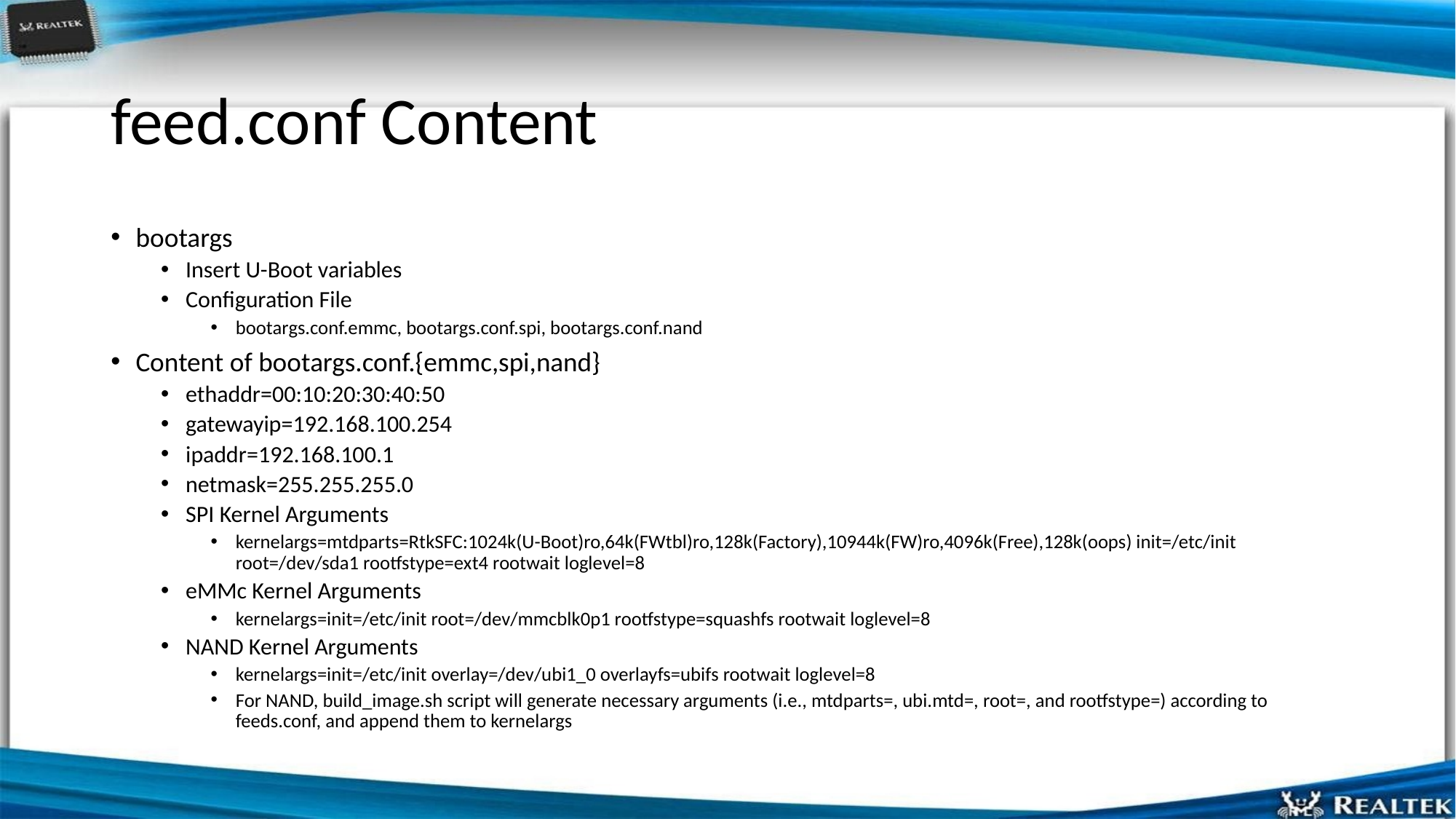

# feed.conf Content
bootargs
Insert U-Boot variables
Configuration File
bootargs.conf.emmc, bootargs.conf.spi, bootargs.conf.nand
Content of bootargs.conf.{emmc,spi,nand}
ethaddr=00:10:20:30:40:50
gatewayip=192.168.100.254
ipaddr=192.168.100.1
netmask=255.255.255.0
SPI Kernel Arguments
kernelargs=mtdparts=RtkSFC:1024k(U-Boot)ro,64k(FWtbl)ro,128k(Factory),10944k(FW)ro,4096k(Free),128k(oops) init=/etc/init root=/dev/sda1 rootfstype=ext4 rootwait loglevel=8
eMMc Kernel Arguments
kernelargs=init=/etc/init root=/dev/mmcblk0p1 rootfstype=squashfs rootwait loglevel=8
NAND Kernel Arguments
kernelargs=init=/etc/init overlay=/dev/ubi1_0 overlayfs=ubifs rootwait loglevel=8
For NAND, build_image.sh script will generate necessary arguments (i.e., mtdparts=, ubi.mtd=, root=, and rootfstype=) according to feeds.conf, and append them to kernelargs